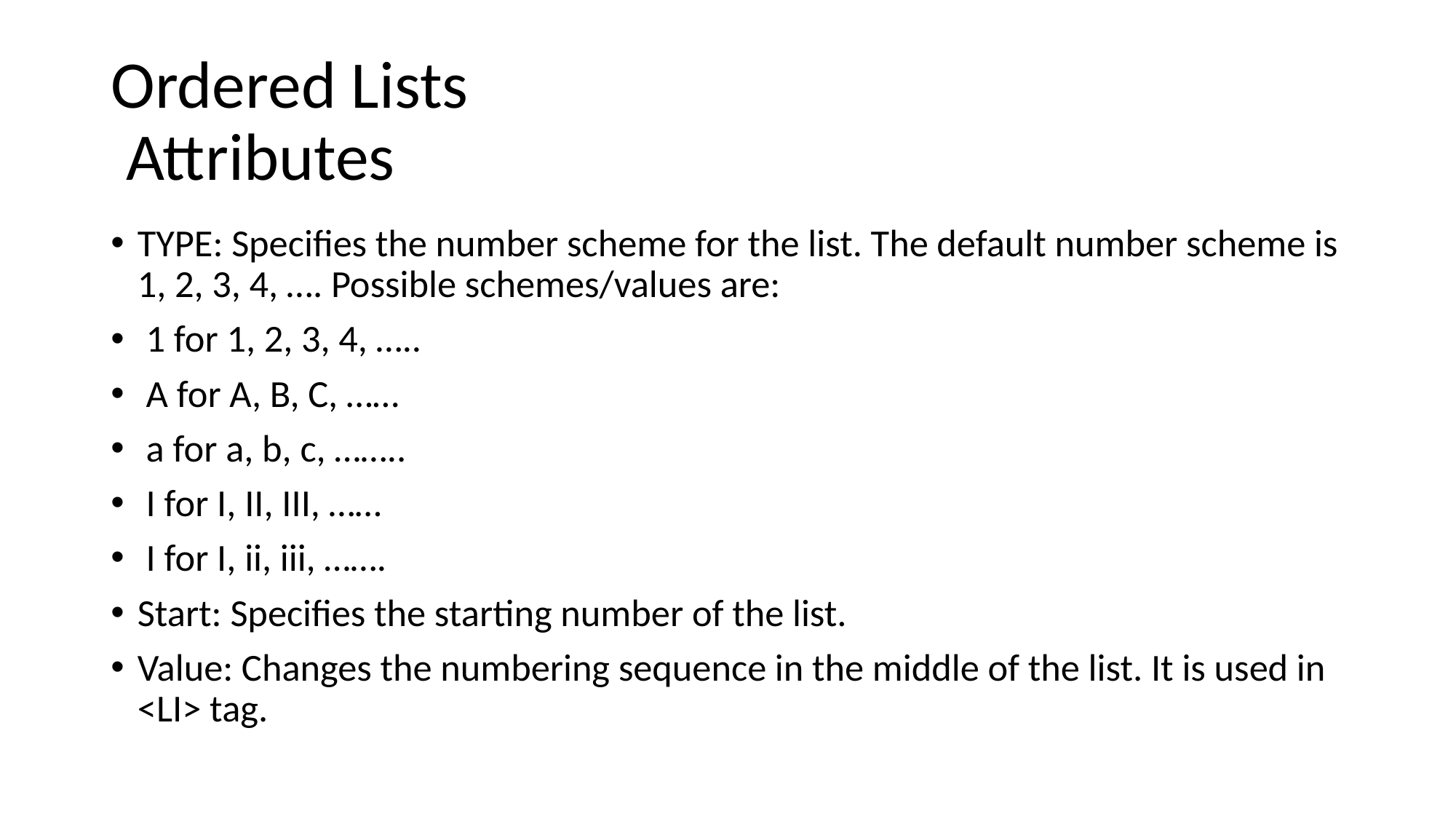

# Ordered Lists Attributes
TYPE: Specifies the number scheme for the list. The default number scheme is 1, 2, 3, 4, …. Possible schemes/values are:
 1 for 1, 2, 3, 4, …..
 A for A, B, C, ……
 a for a, b, c, ……..
 I for I, II, III, ……
 I for I, ii, iii, …….
Start: Specifies the starting number of the list.
Value: Changes the numbering sequence in the middle of the list. It is used in <LI> tag.